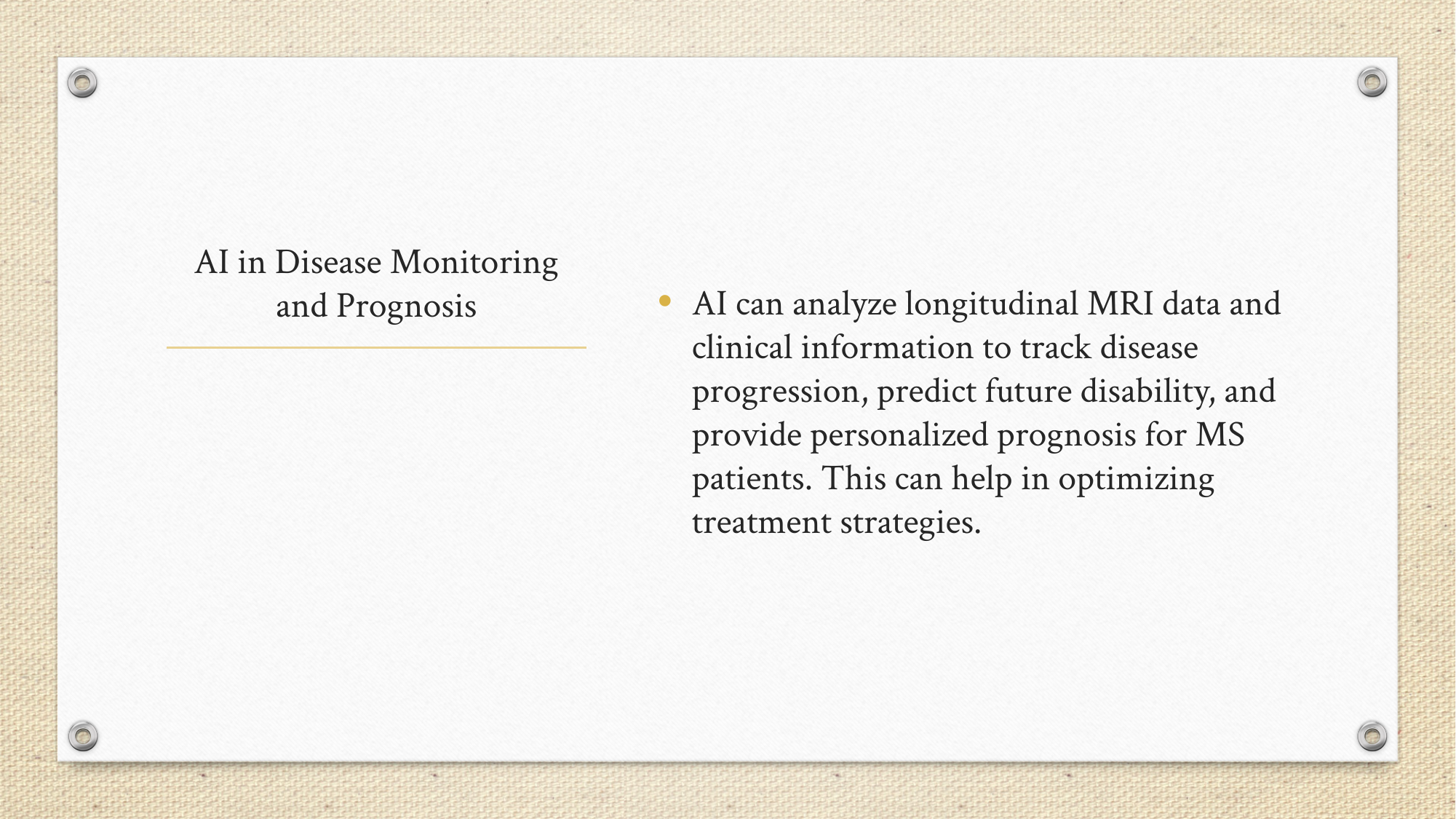

AI can analyze longitudinal MRI data and clinical information to track disease progression, predict future disability, and provide personalized prognosis for MS patients. This can help in optimizing treatment strategies.
# AI in Disease Monitoring and Prognosis